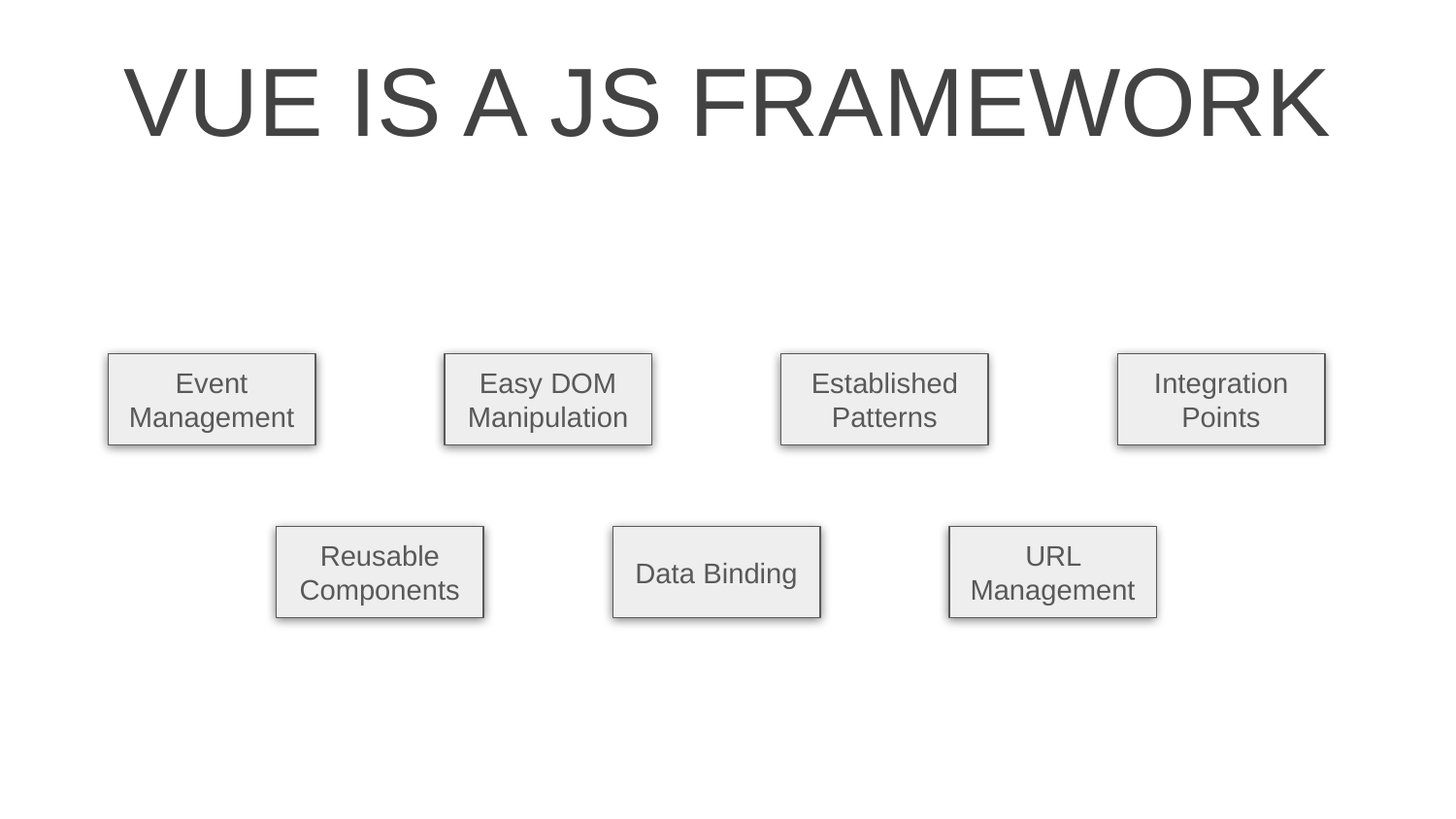

VUE IS A JS FRAMEWORK
Event Management
Easy DOM Manipulation
Established Patterns
Integration Points
Reusable Components
Data Binding
URL Management